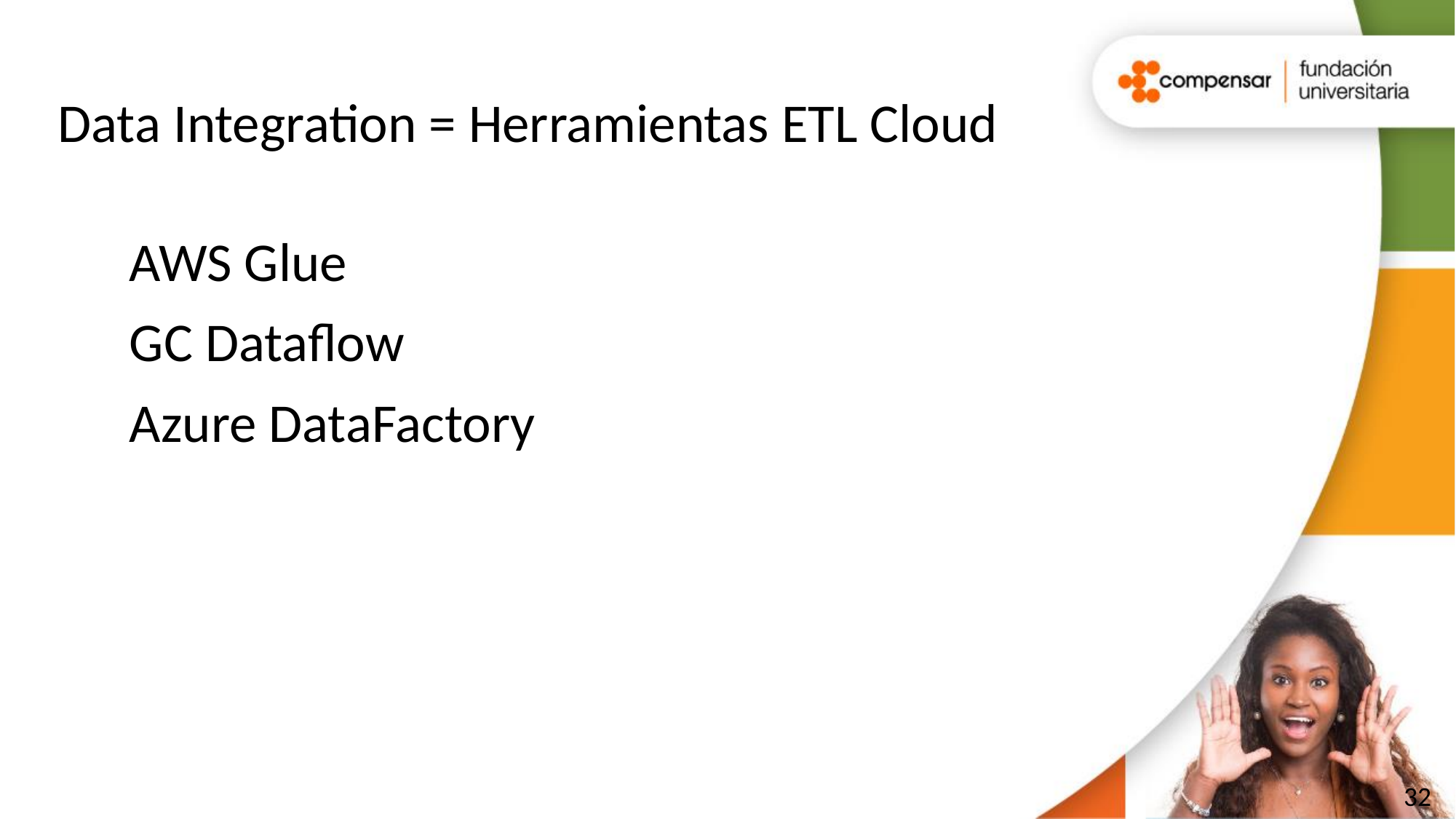

# Data Integration = Herramientas ETL Cloud
AWS Glue
GC Dataflow
Azure DataFactory

© TODOS LOS DERECHOS RESERVADOS POR FUNDACIÓN UNIVERSITARIA COMPENSAR
32